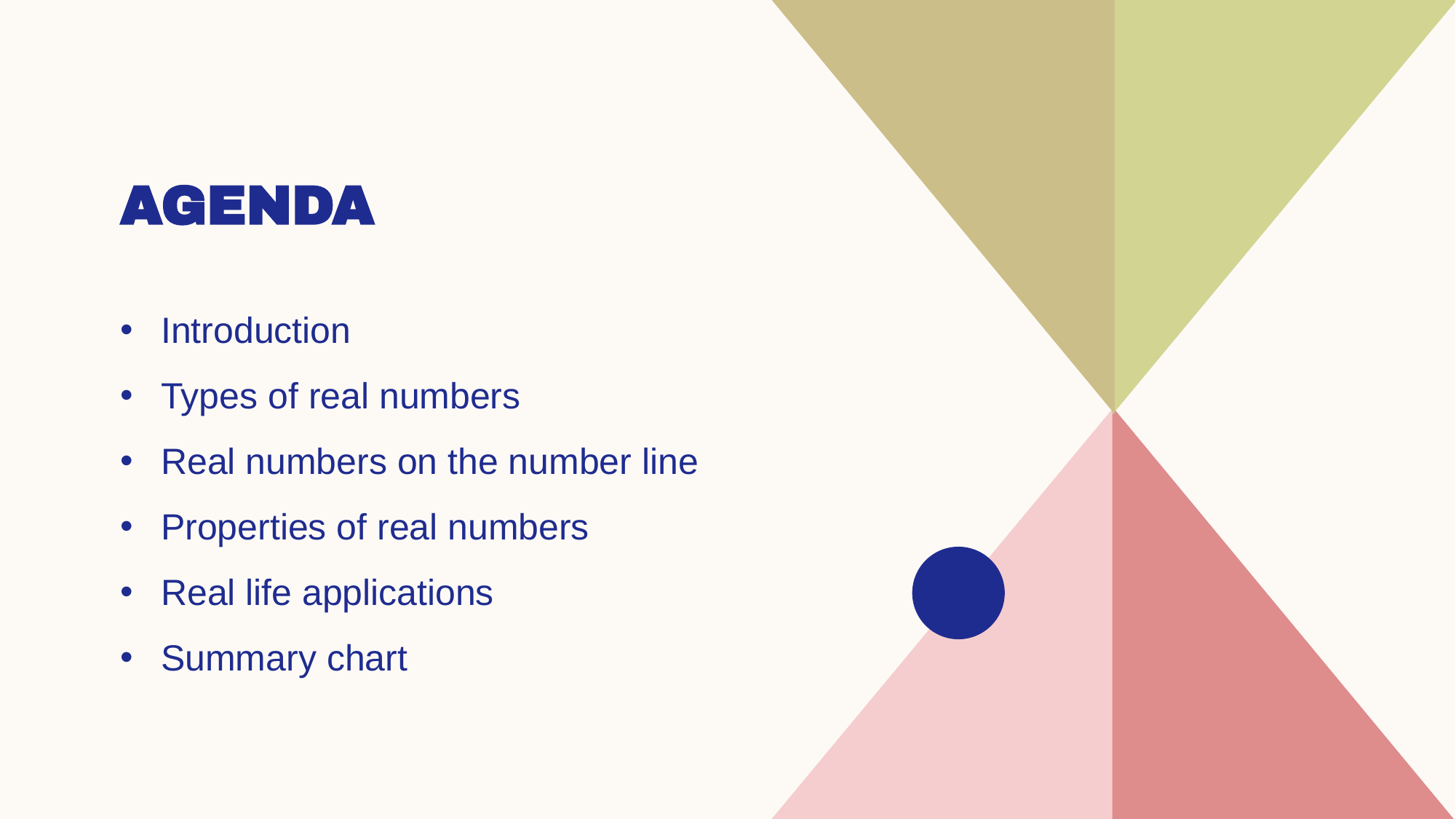

# agenda

Introduction
Types of real numbers
Real numbers on the number line
Properties of real numbers
Real life applications
Summary chart